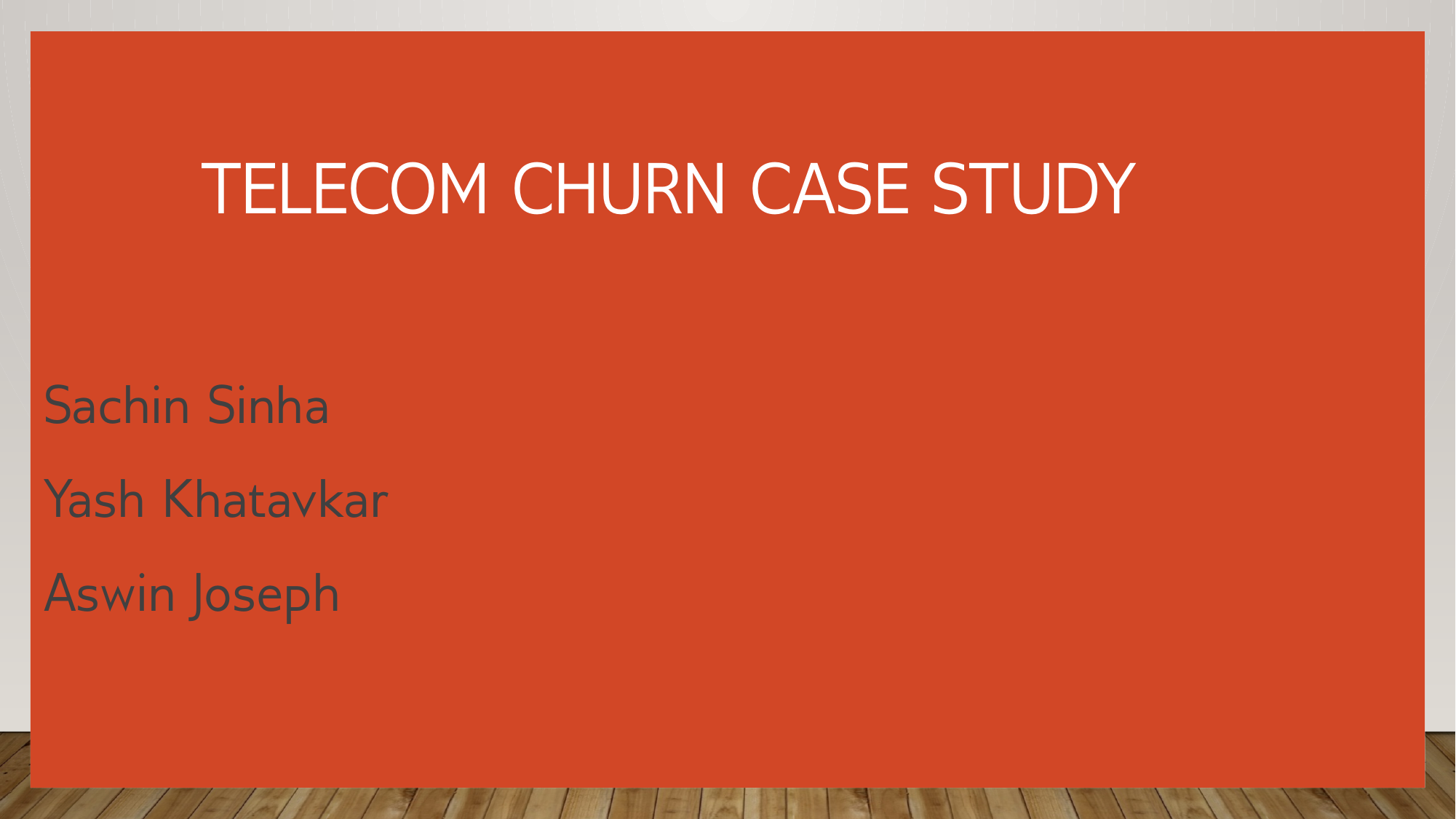

# Telecom Churn Case Study
  Sachin Sinha
  Yash Khatavkar
  Aswin Joseph